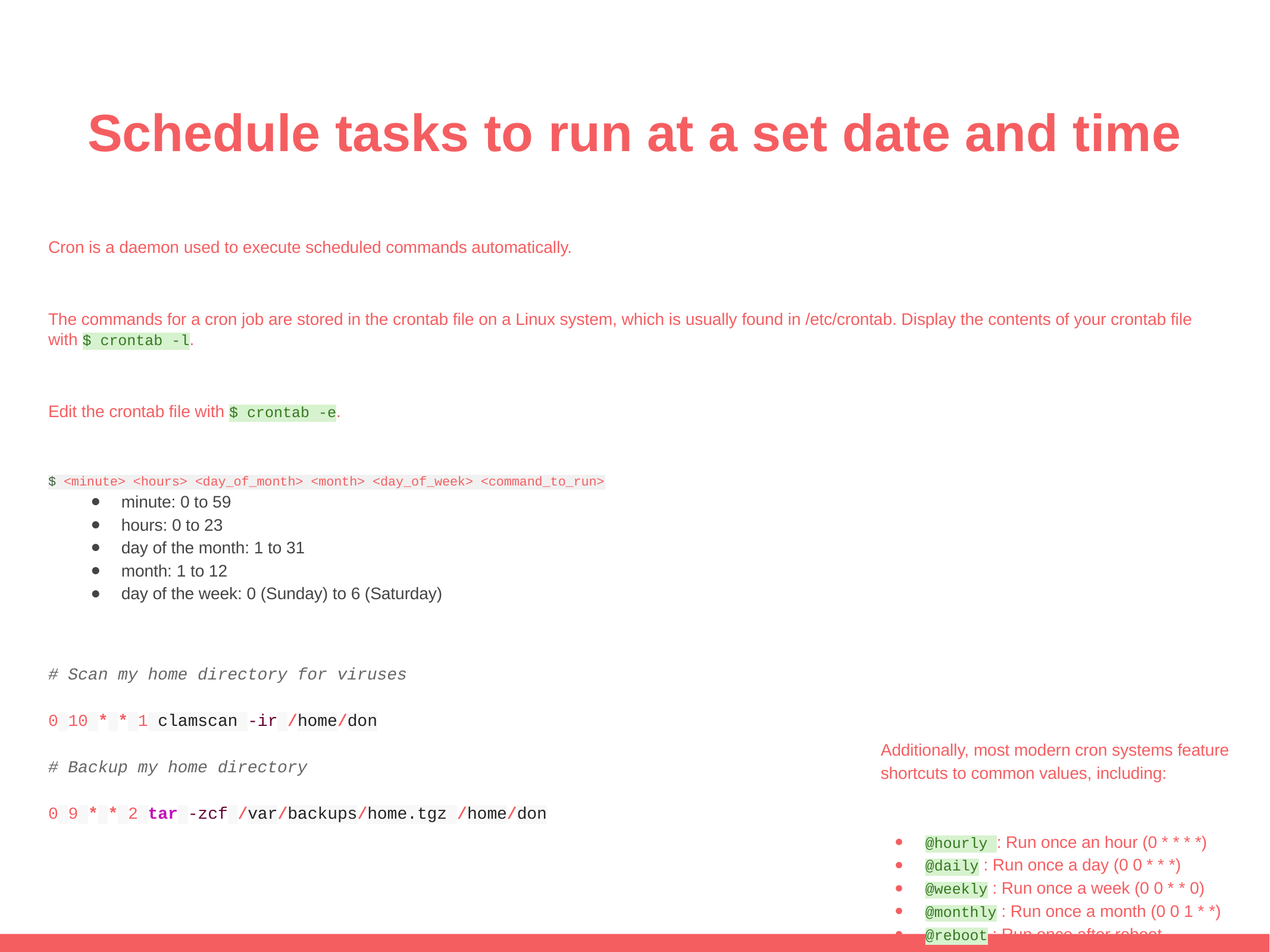

# Schedule tasks to run at a set date and time
Cron is a daemon used to execute scheduled commands automatically.
The commands for a cron job are stored in the crontab file on a Linux system, which is usually found in /etc/crontab. Display the contents of your crontab file with $ crontab -l.
Edit the crontab file with $ crontab -e.
$ <minute> <hours> <day_of_month> <month> <day_of_week> <command_to_run>
minute: 0 to 59
hours: 0 to 23
day of the month: 1 to 31
month: 1 to 12
day of the week: 0 (Sunday) to 6 (Saturday)
# Scan my home directory for viruses
0 10 * * 1 clamscan -ir /home/don
# Backup my home directory
0 9 * * 2 tar -zcf /var/backups/home.tgz /home/don
Additionally, most modern cron systems feature shortcuts to common values, including:
@hourly : Run once an hour (0 * * * *)
@daily : Run once a day (0 0 * * *)
@weekly : Run once a week (0 0 * * 0)
@monthly : Run once a month (0 0 1 * *)
@reboot : Run once after reboot